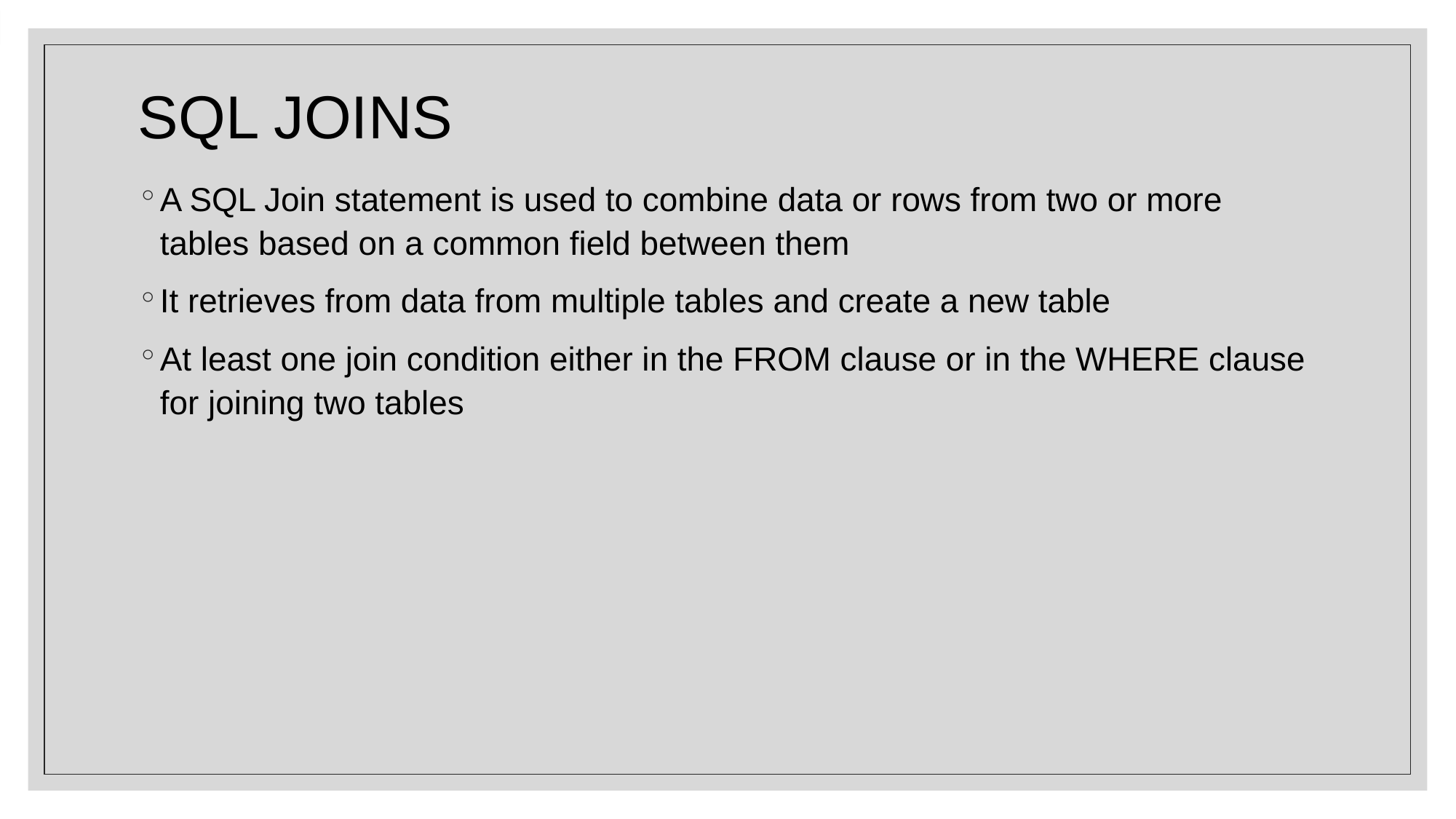

# SQL JOINS
A SQL Join statement is used to combine data or rows from two or more tables based on a common field between them
It retrieves from data from multiple tables and create a new table
At least one join condition either in the FROM clause or in the WHERE clause for joining two tables